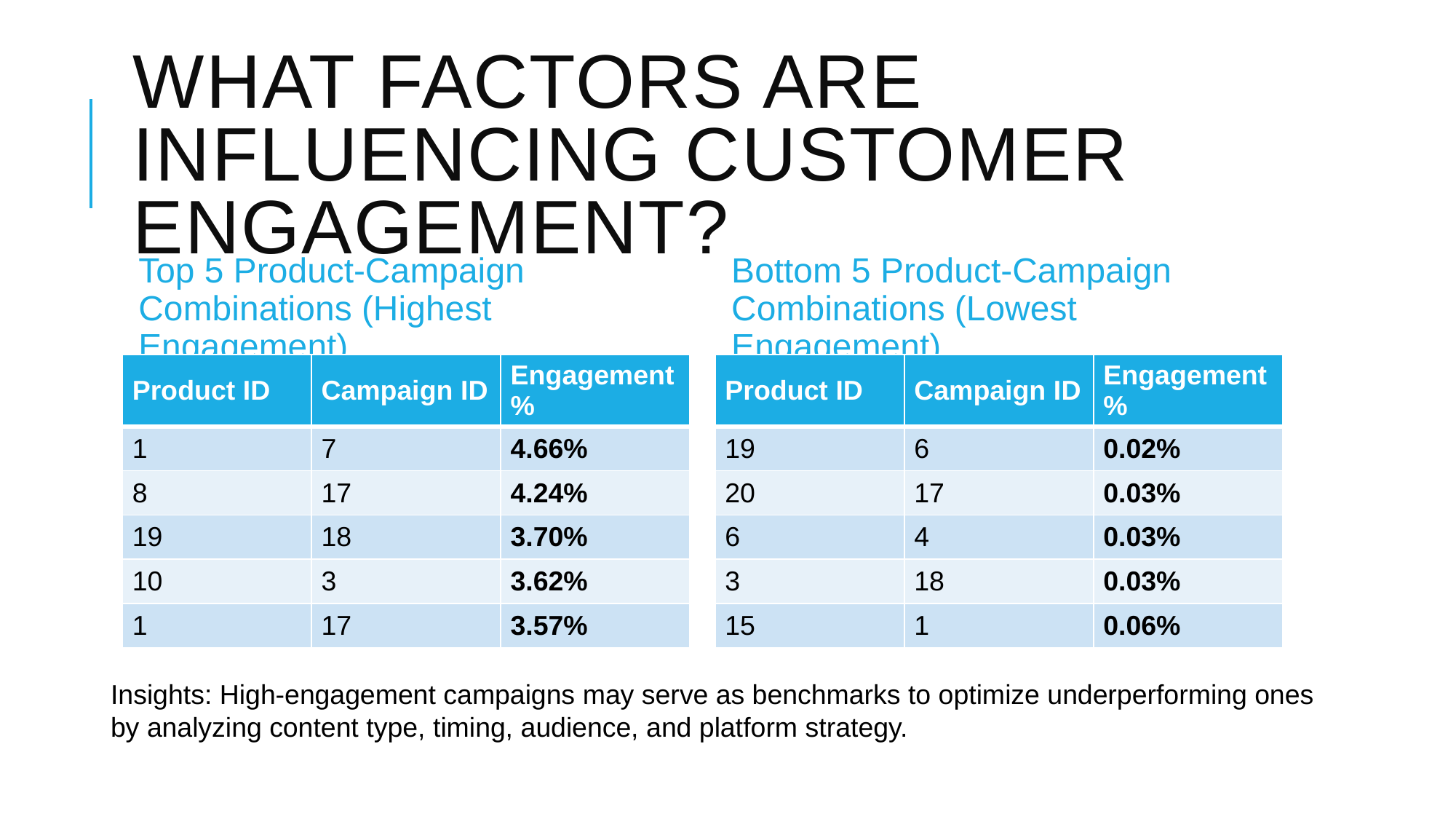

# What Factors are influencing customer engagement?
Top 5 Product-Campaign Combinations (Highest Engagement)
Bottom 5 Product-Campaign Combinations (Lowest Engagement)
| Product ID | Campaign ID | Engagement % |
| --- | --- | --- |
| 1 | 7 | 4.66% |
| 8 | 17 | 4.24% |
| 19 | 18 | 3.70% |
| 10 | 3 | 3.62% |
| 1 | 17 | 3.57% |
| Product ID | Campaign ID | Engagement % |
| --- | --- | --- |
| 19 | 6 | 0.02% |
| 20 | 17 | 0.03% |
| 6 | 4 | 0.03% |
| 3 | 18 | 0.03% |
| 15 | 1 | 0.06% |
Insights: High-engagement campaigns may serve as benchmarks to optimize underperforming ones by analyzing content type, timing, audience, and platform strategy.